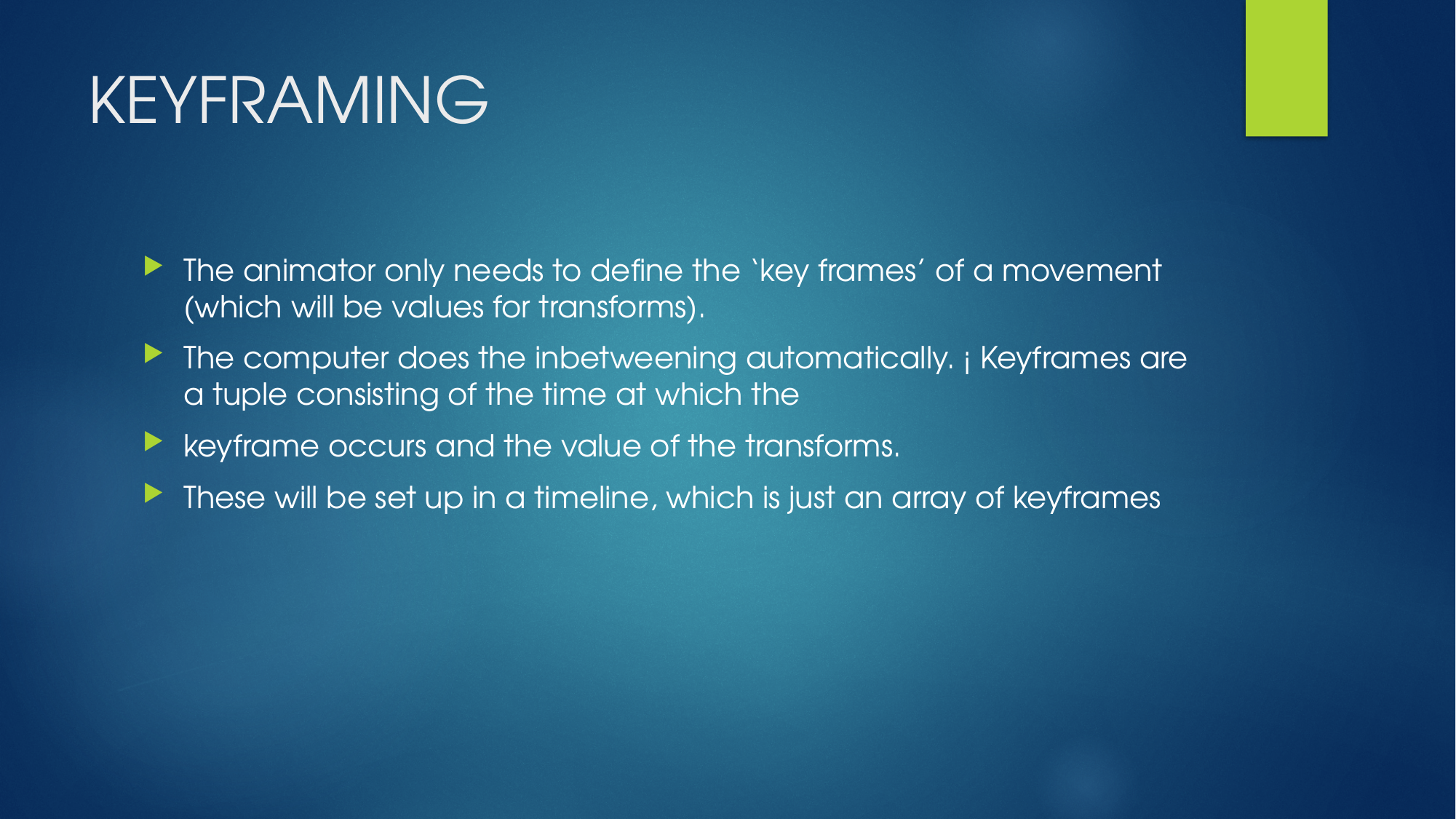

# KEYFRAMING
The animator only needs to define the ‘key frames’ of a movement (which will be values for transforms).
The computer does the inbetweening automatically. ¡ Keyframes are a tuple consisting of the time at which the
keyframe occurs and the value of the transforms.
These will be set up in a timeline, which is just an array of keyframes